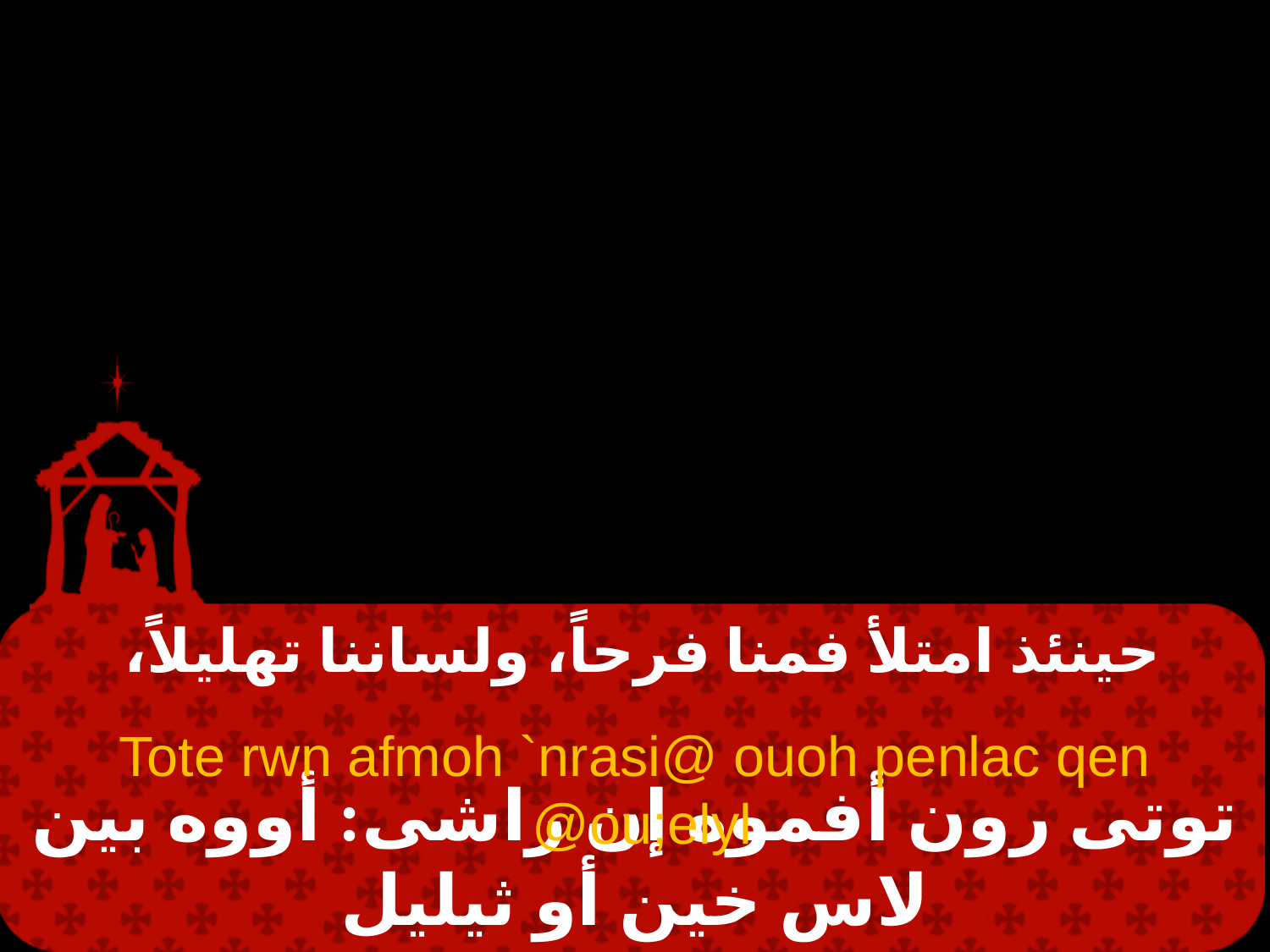

# حينئذ امتلأ فمنا فرحاً، ولساننا تهليلاً،
Tote rwn afmoh `nrasi@ ouoh penlac qen ou;elyl@
توتى رون أفموه إن راشى: أووه بين لاس خين أو ثيليل